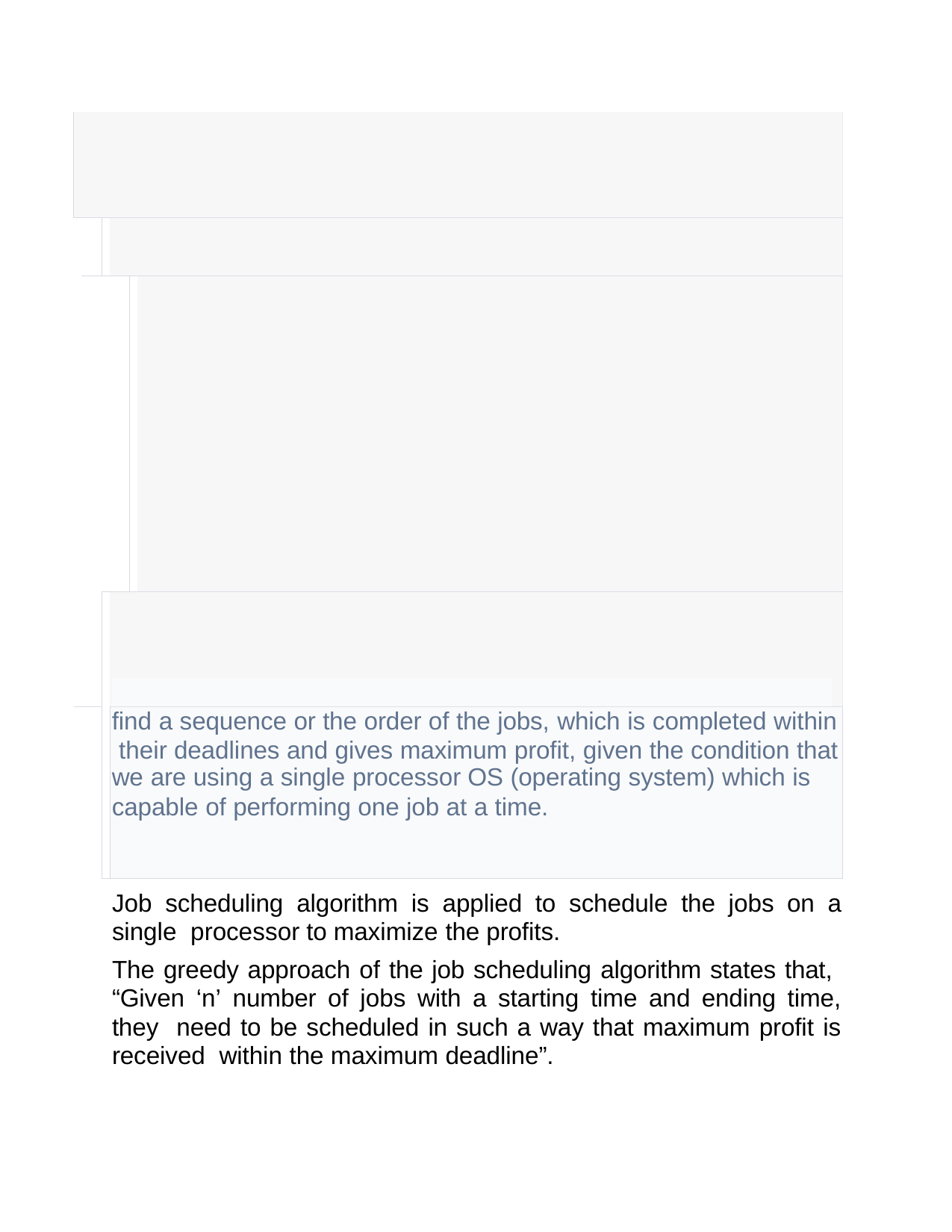

| the greedy choice leads to a locally optimal solution that doesn't guarantee the global optimum. |  |  |  |  |  |
| --- | --- | --- | --- | --- | --- |
|  |  |  |  |  |  |
|  |  |  |  |  | In this problem, the objective is to maximize the total profit by sequencing unit time jobs within their deadlines. Advantages: Greedy algorithms provide a simple and efficient solution for this problem. They are easy to implement and often yield a reasonably good solution. They have a time complexity of O(n log n) if the jobs are sorted based on their deadlines. Limitations: Greedy algorithms may not always find the optimal solution. In some cases, they can result in suboptimal solutions if the greedy choice leads to a locally optimal solution that doesn't guarantee the global optimum. |
|  |  |  | In the Job Sequencing with Deadlines problem, the objective is to |  |  |
|  |  |  | find a sequence or the order of the jobs, which is completed within their deadlines and gives maximum profit, given the condition that we are using a single processor OS (operating system) which is capable of performing one job at a time. |  |  |

Job scheduling algorithm is applied to schedule the jobs on a single  processor to maximize the profits.
The greedy approach of the job scheduling algorithm states that,  “Given ‘n’ number of jobs with a starting time and ending time, they  need to be scheduled in such a way that maximum profit is received  within the maximum deadline”.